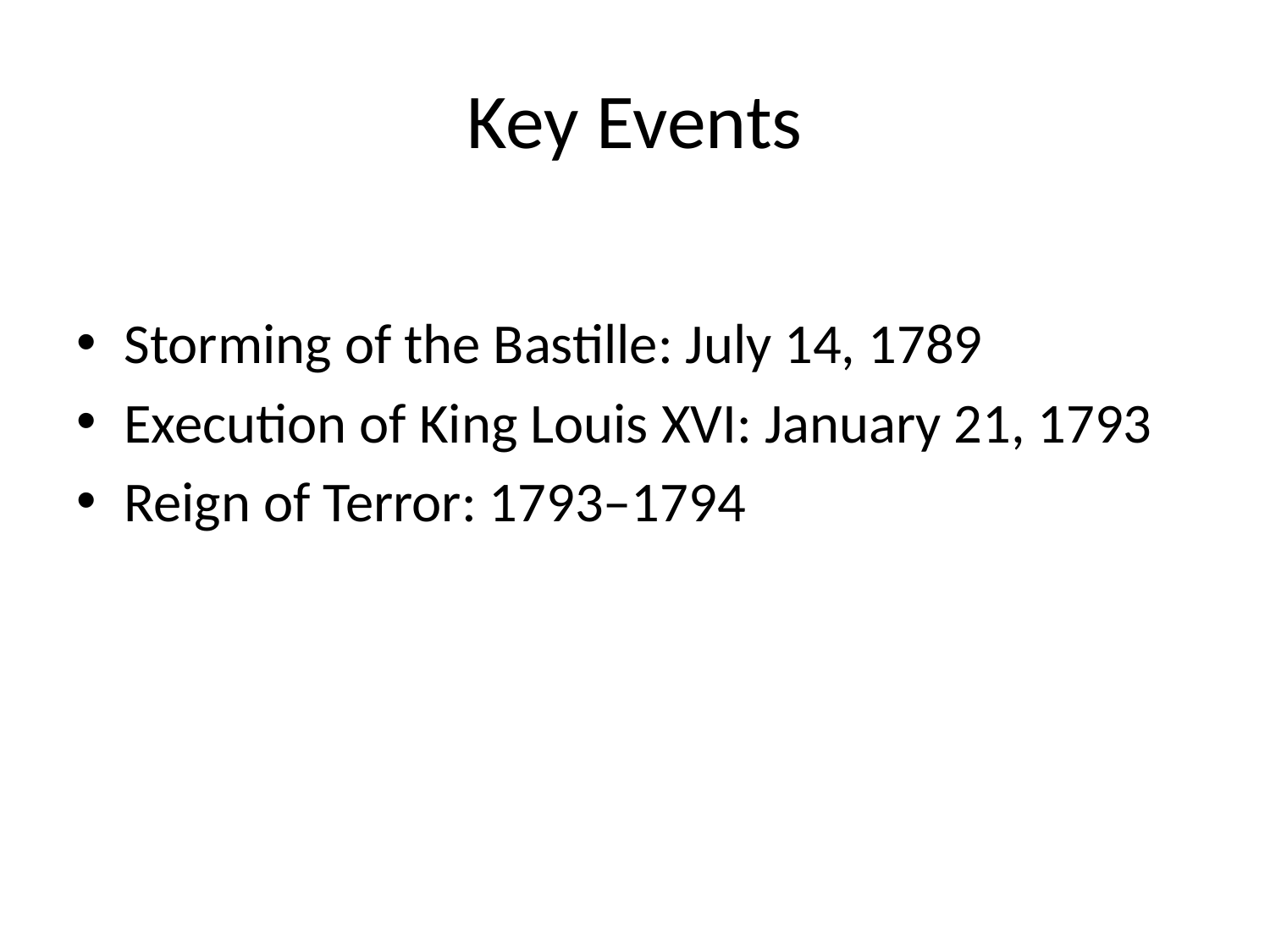

# Key Events

Storming of the Bastille: July 14, 1789
Execution of King Louis XVI: January 21, 1793
Reign of Terror: 1793–1794